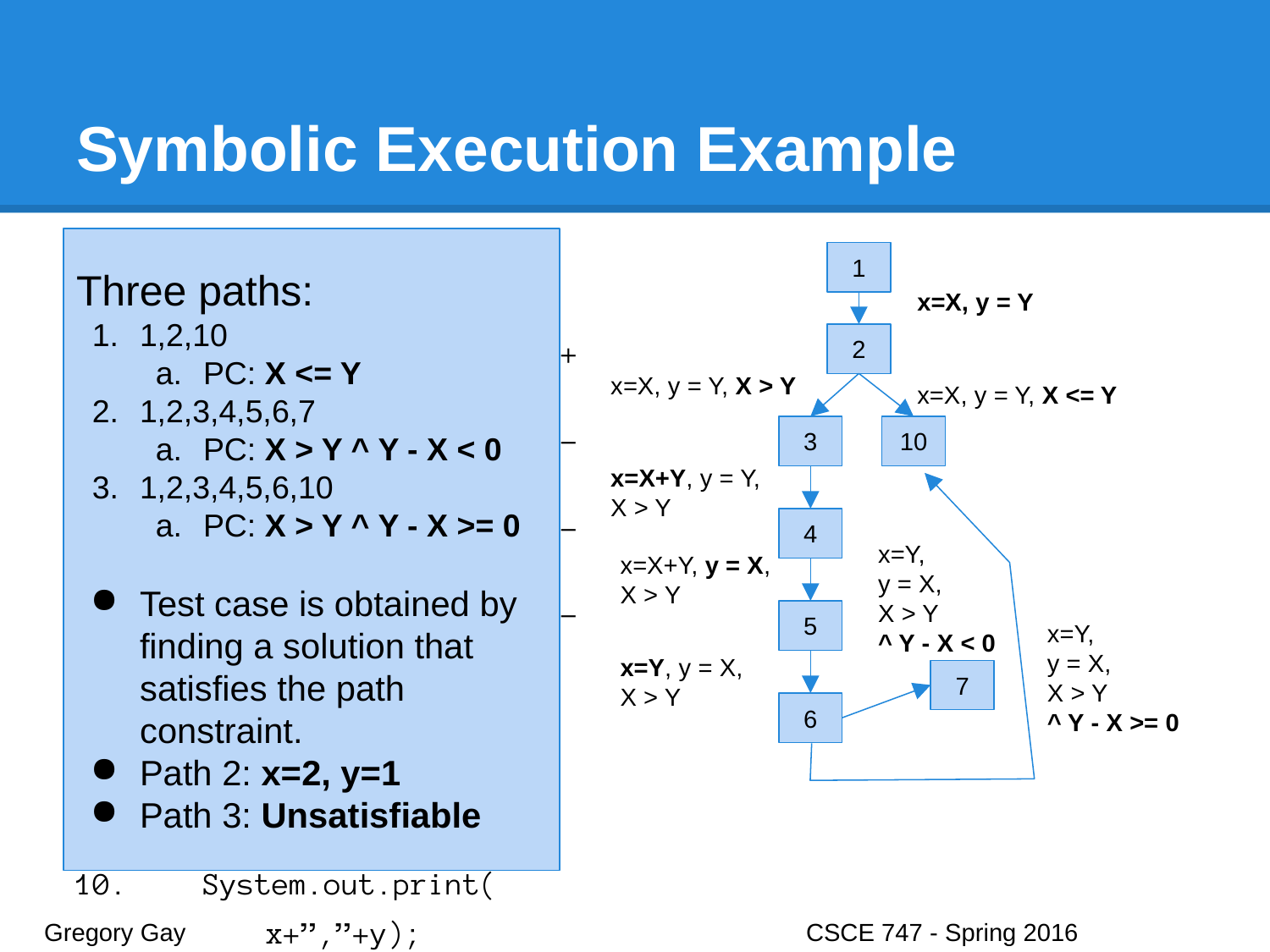

# Symbolic Execution Example
1. void swap(int x, int y){
2.		if(x > y){
3.			x = x + y;
4.			y = x - y;
5.			x = x - y;
6.			if (x - y > 0){
7.				assert(false);
8.			}
9.		}
10. 	System.out.print(
x+”,”+y);
11. }
Three paths:
1,2,10
PC: X <= Y
1,2,3,4,5,6,7
PC: X > Y ^ Y - X < 0
1,2,3,4,5,6,10
PC: X > Y ^ Y - X >= 0

Test case is obtained by finding a solution that satisfies the path constraint.
Path 2: x=2, y=1
Path 3: Unsatisfiable
1
x=X, y = Y
2
x=X, y = Y, X > Y
x=X, y = Y, X <= Y
3
10
x=X+Y, y = Y,
X > Y

4
x=Y,
y = X,
X > Y
^ Y - X < 0
x=X+Y, y = X,
X > Y
5
x=Y,
y = X,
X > Y
^ Y - X >= 0
x=Y, y = X,
X > Y
7
6
Gregory Gay					CSCE 747 - Spring 2016							28